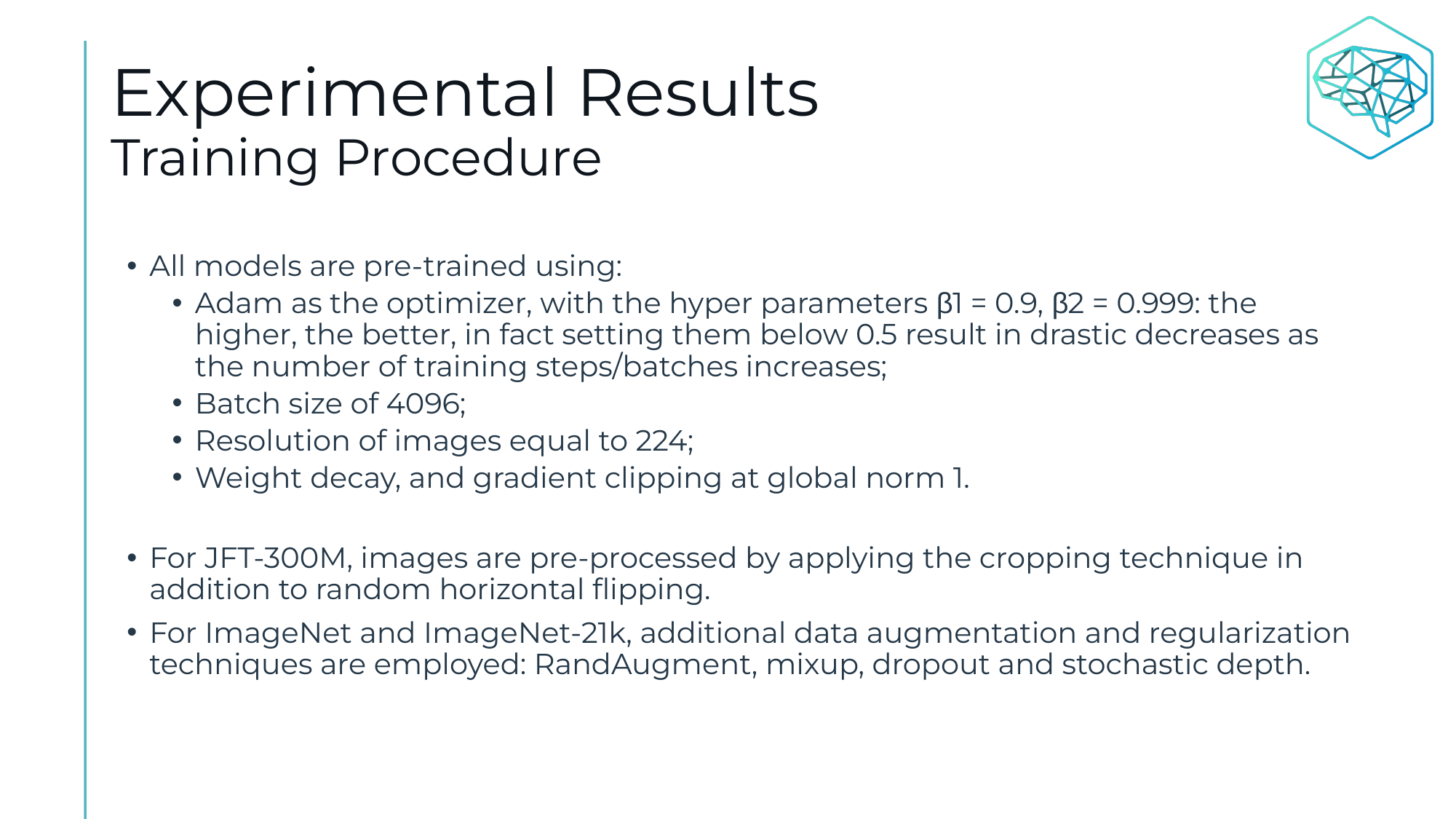

# Experimental Results Training Procedure

All models are pre-trained using:
Adam as the optimizer, with the hyper parameters β1 = 0.9, β2 = 0.999: the higher, the better, in fact setting them below 0.5 result in drastic decreases as the number of training steps/batches increases;
Batch size of 4096;
Resolution of images equal to 224;
Weight decay, and gradient clipping at global norm 1.

For JFT-300M, images are pre-processed by applying the cropping technique in addition to random horizontal flipping.
For ImageNet and ImageNet-21k, additional data augmentation and regularization techniques are employed: RandAugment, mixup, dropout and stochastic depth.